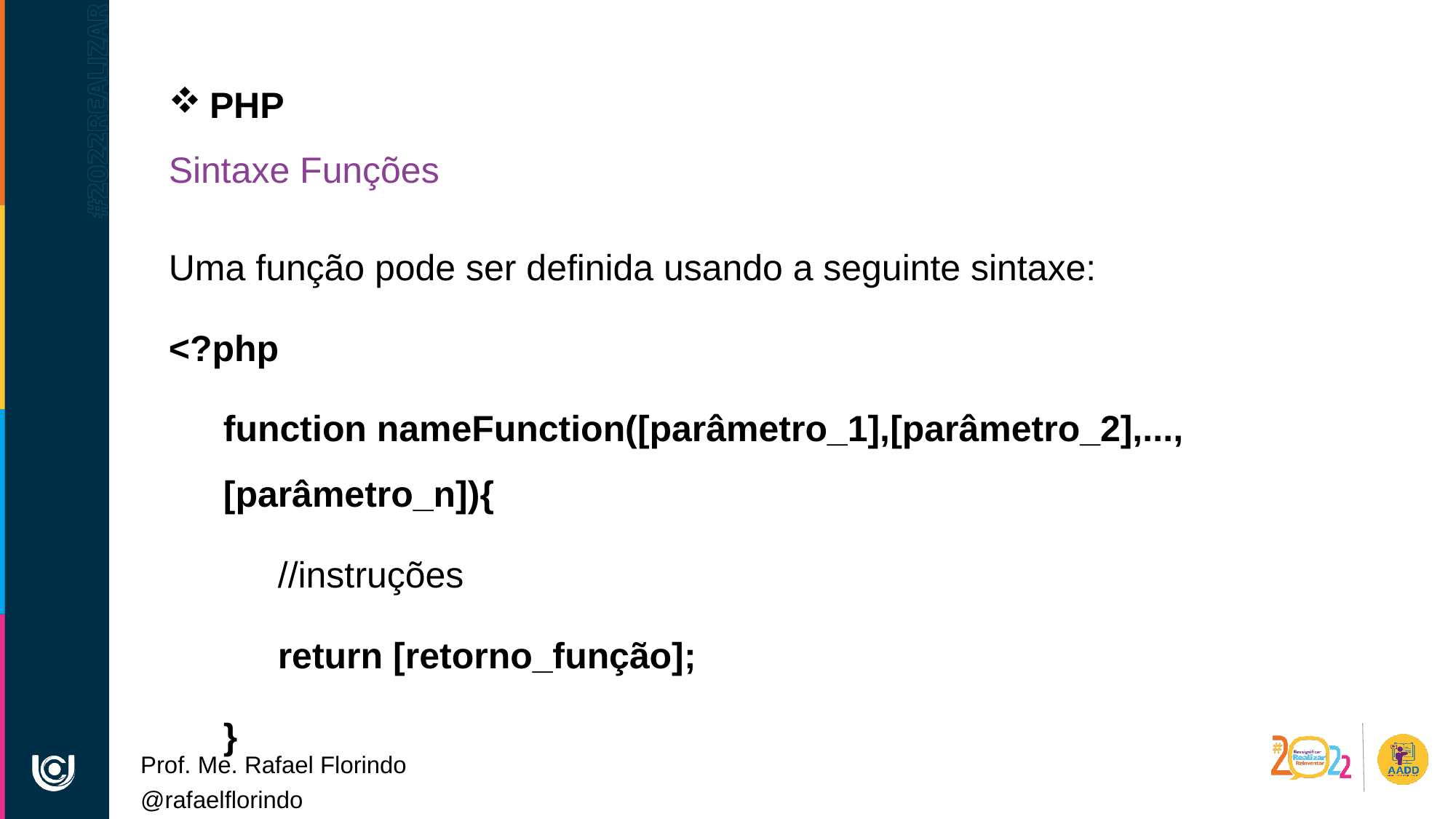

PHP
Sintaxe Funções
Uma função pode ser definida usando a seguinte sintaxe:
<?php
function nameFunction([parâmetro_1],[parâmetro_2],...,[parâmetro_n]){
//instruções
return [retorno_função];
}
Prof. Me. Rafael Florindo
@rafaelflorindo